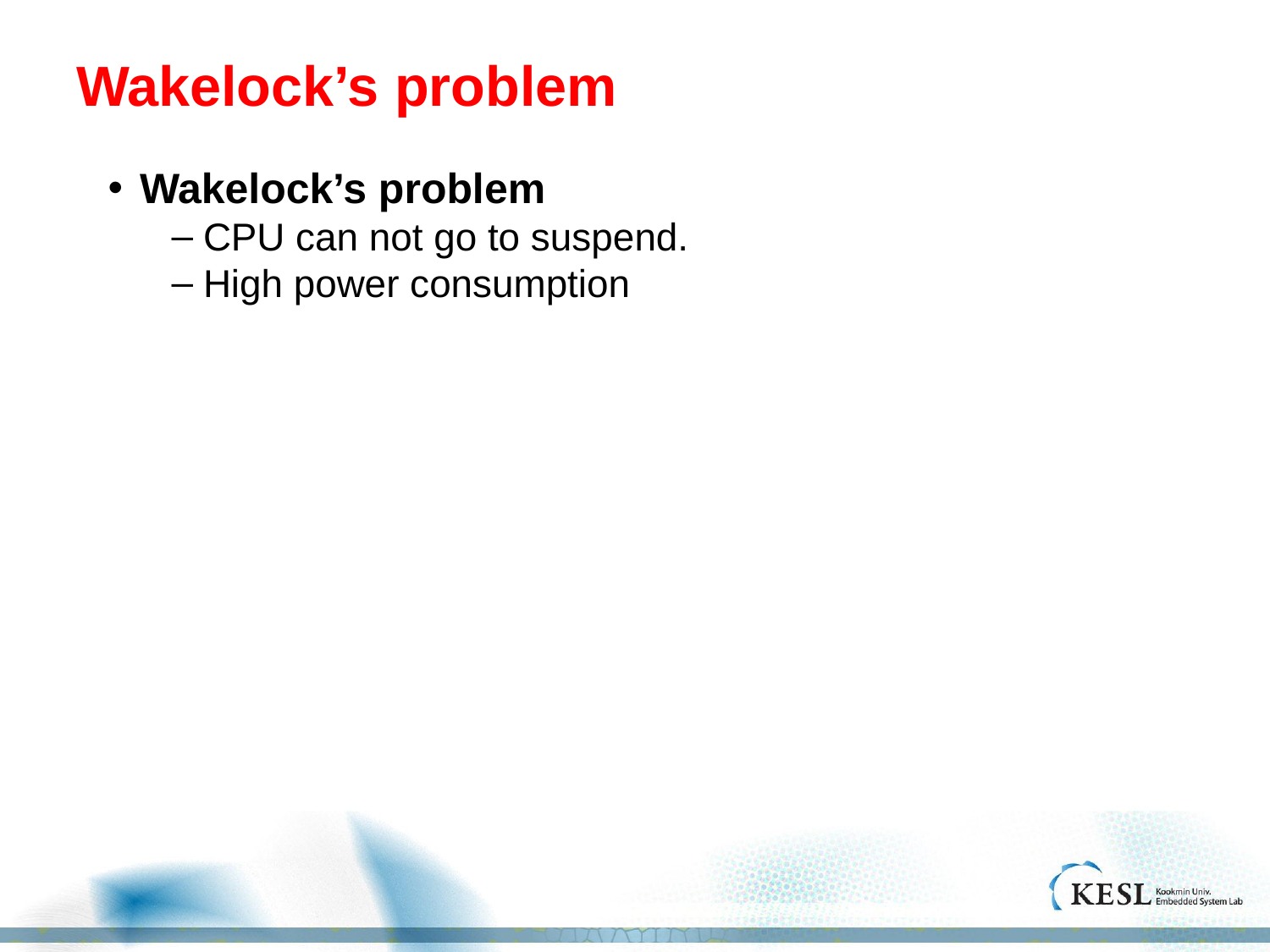

# Wakelock’s problem
Wakelock’s problem
CPU can not go to suspend.
High power consumption